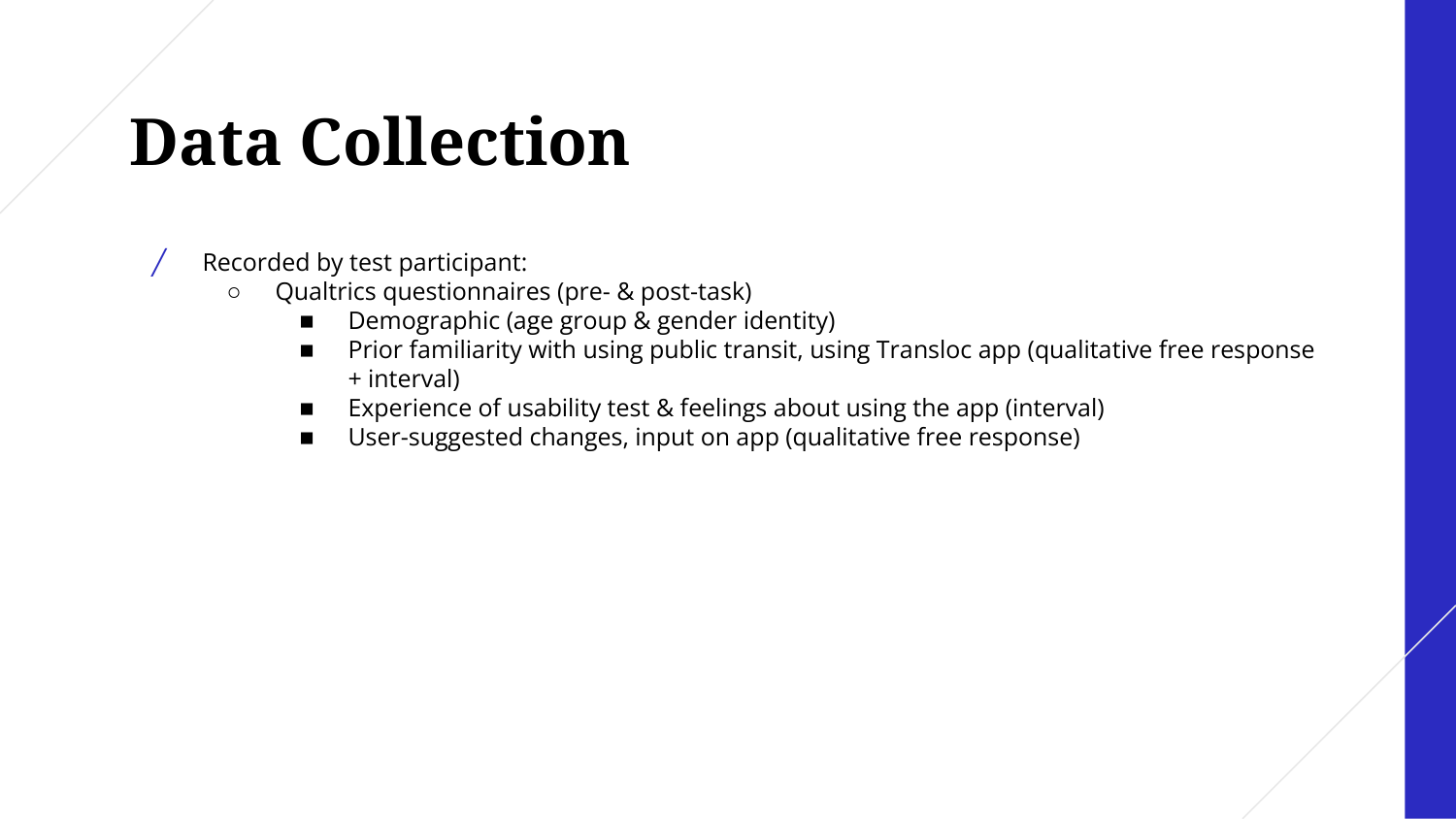

# Data Collection
Recorded by test participant:
Qualtrics questionnaires (pre- & post-task)
Demographic (age group & gender identity)
Prior familiarity with using public transit, using Transloc app (qualitative free response + interval)
Experience of usability test & feelings about using the app (interval)
User-suggested changes, input on app (qualitative free response)